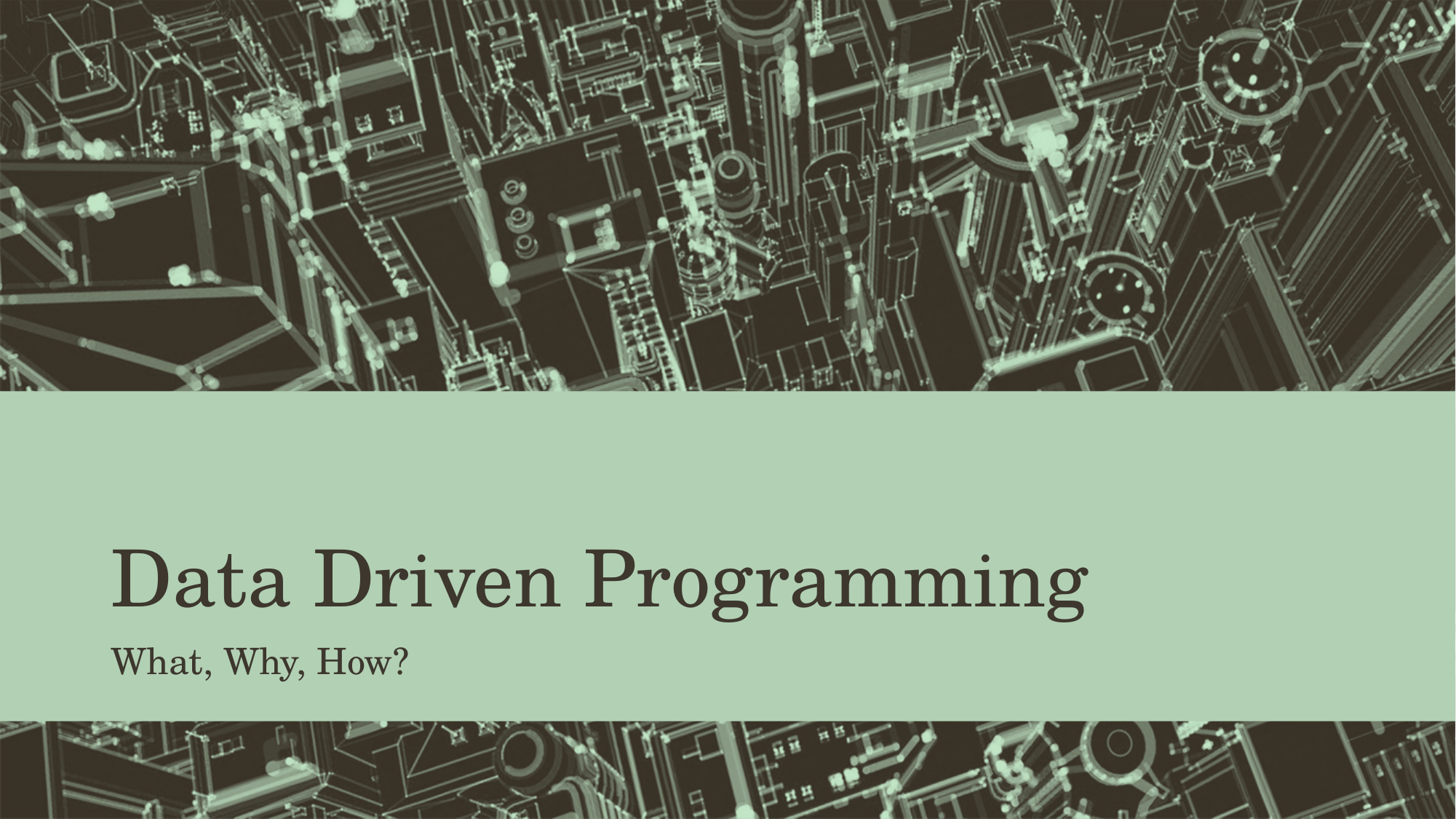

# Data Driven Programming
What, Why, How?